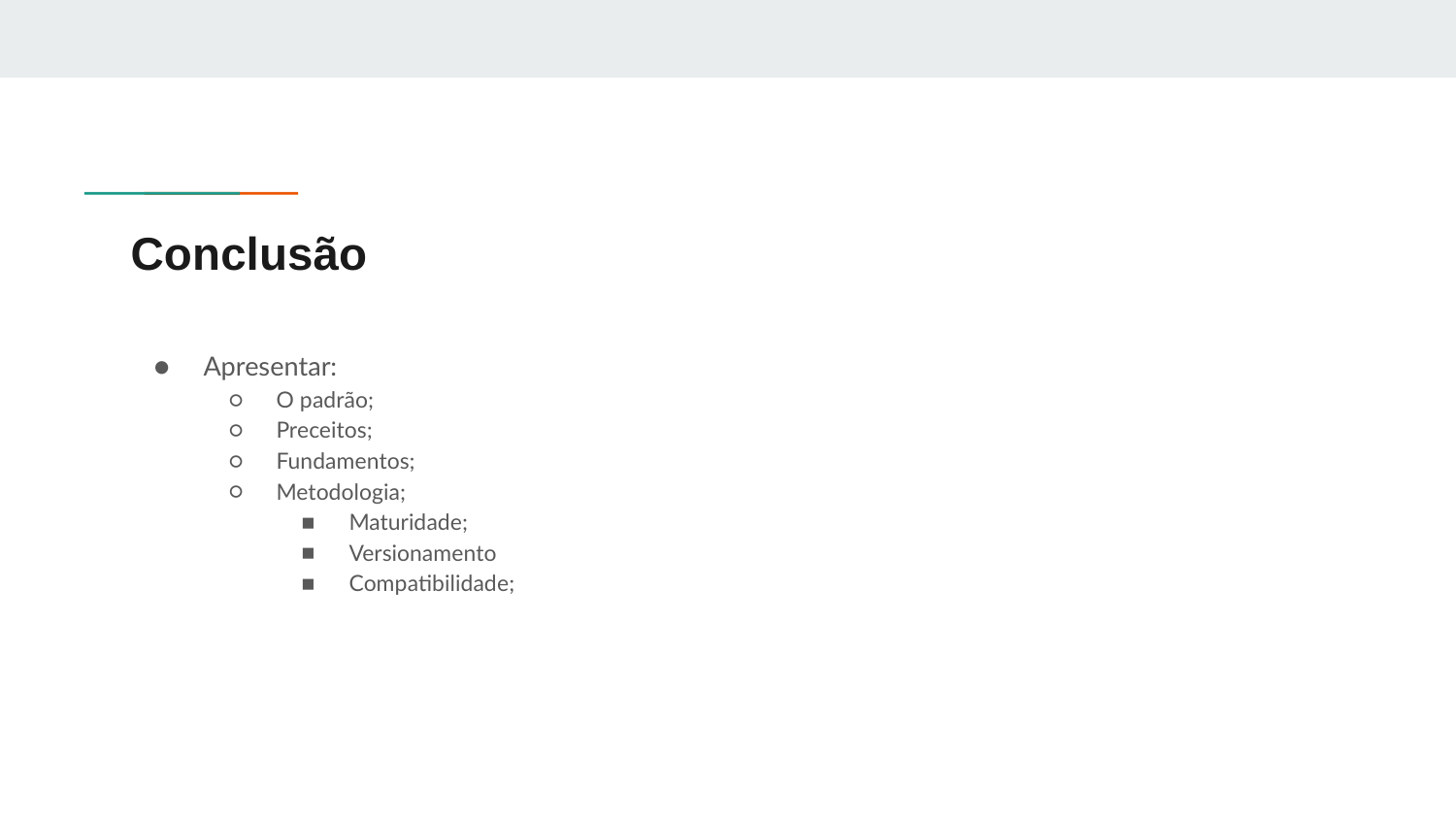

# Conclusão
Apresentar:
O padrão;
Preceitos;
Fundamentos;
Metodologia;
Maturidade;
Versionamento
Compatibilidade;